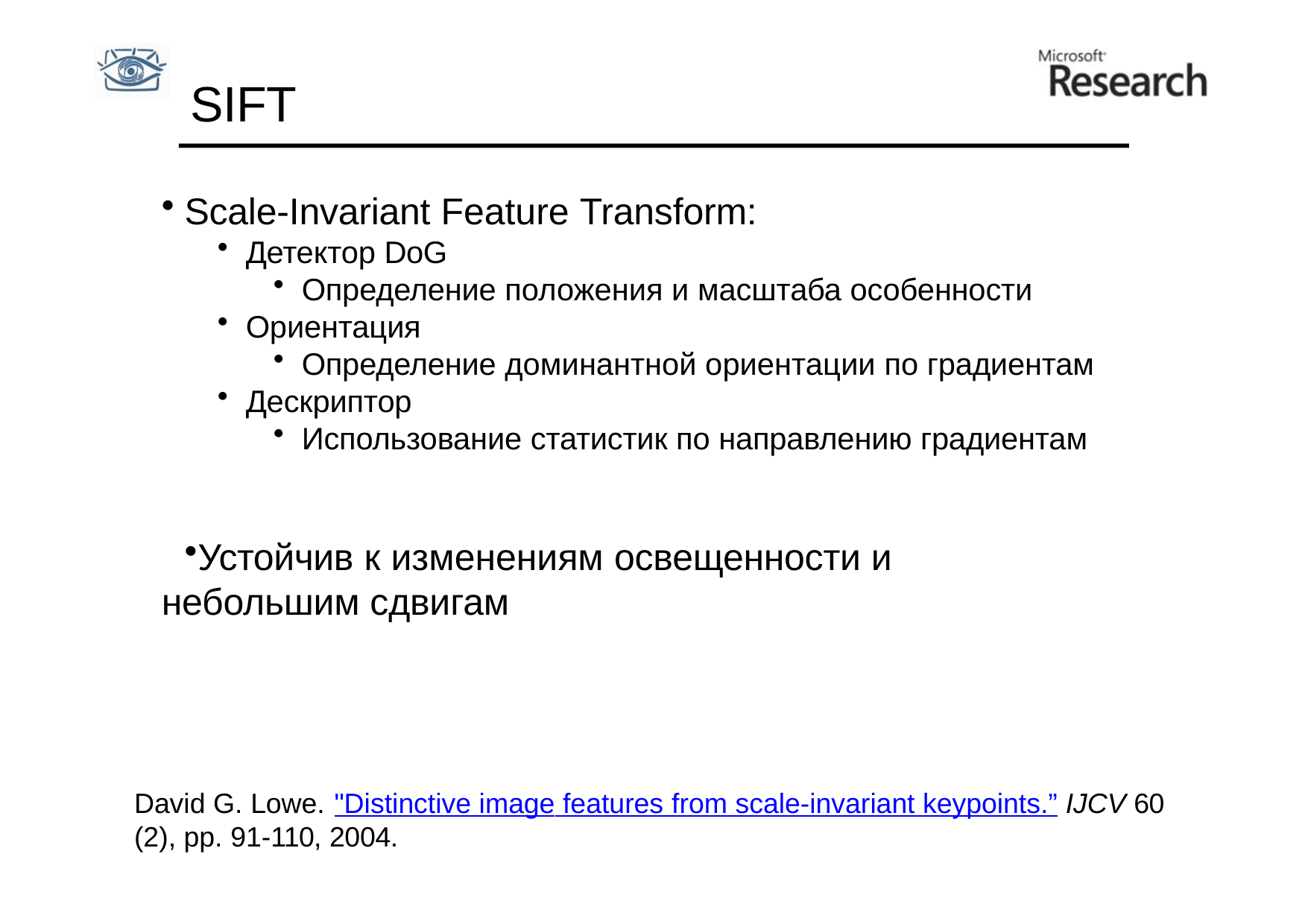

# SIFT
Scale-Invariant Feature Transform:
Детектор DoG
Определение положения и масштаба особенности
Ориентация
Определение доминантной ориентации по градиентам
Дескриптор
Использование статистик по направлению градиентам

Устойчив к изменениям освещенности и небольшим сдвигам
David G. Lowe. "Distinctive image features from scale-invariant keypoints.” IJCV 60 (2), pp. 91-110, 2004.